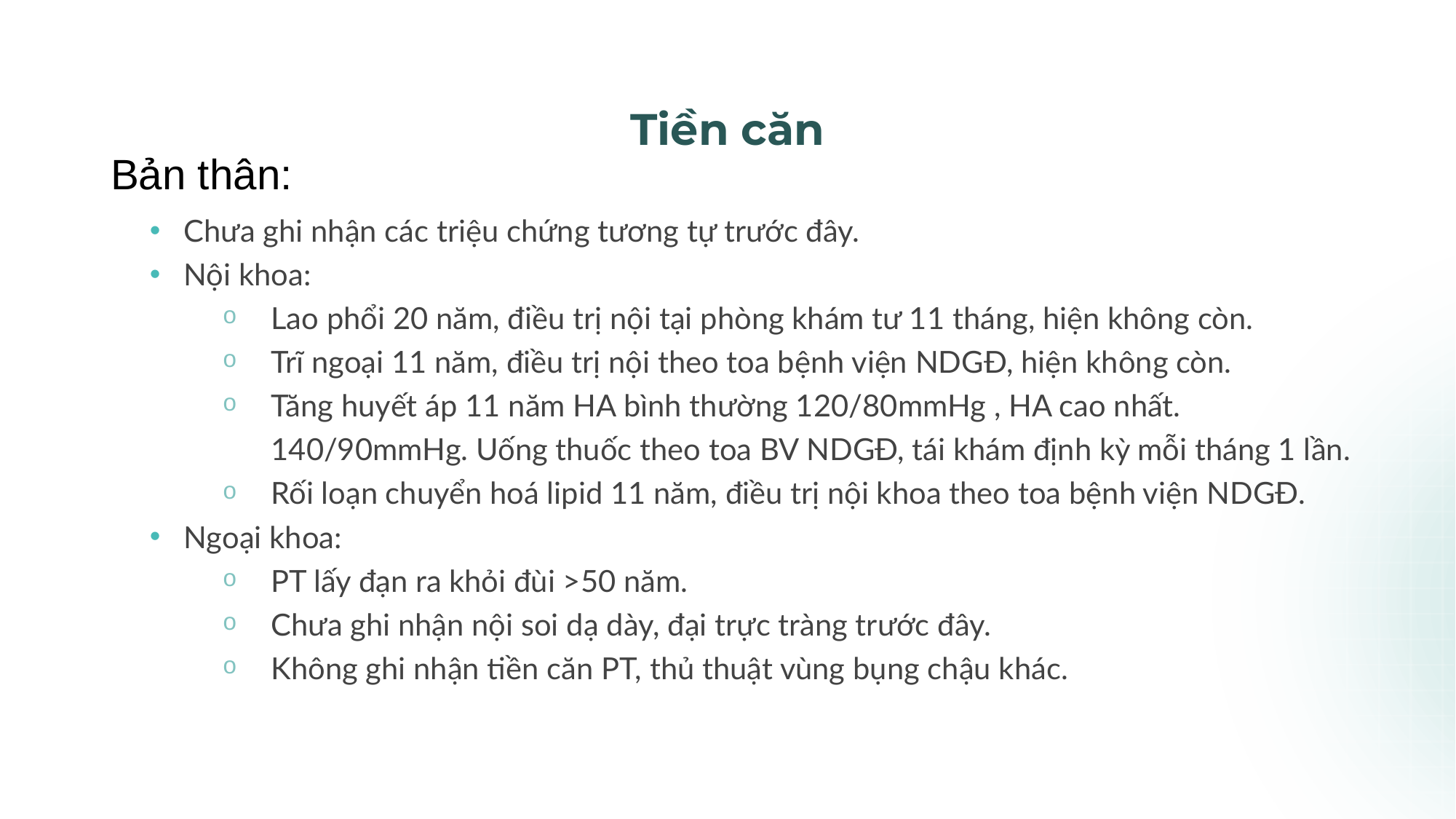

5
# Tiền căn
Bản thân:
Chưa ghi nhận các triệu chứng tương tự trước đây.
Nội khoa:
Lao phổi 20 năm, điều trị nội tại phòng khám tư 11 tháng, hiện không còn.
Trĩ ngoại 11 năm, điều trị nội theo toa bệnh viện NDGĐ, hiện không còn.
Tăng huyết áp 11 năm HA bình thường 120/80mmHg , HA cao nhất. 140/90mmHg. Uống thuốc theo toa BV NDGĐ, tái khám định kỳ mỗi tháng 1 lần.
Rối loạn chuyển hoá lipid 11 năm, điều trị nội khoa theo toa bệnh viện NDGĐ.
Ngoại khoa:
PT lấy đạn ra khỏi đùi >50 năm.
Chưa ghi nhận nội soi dạ dày, đại trực tràng trước đây.
Không ghi nhận tiền căn PT, thủ thuật vùng bụng chậu khác.